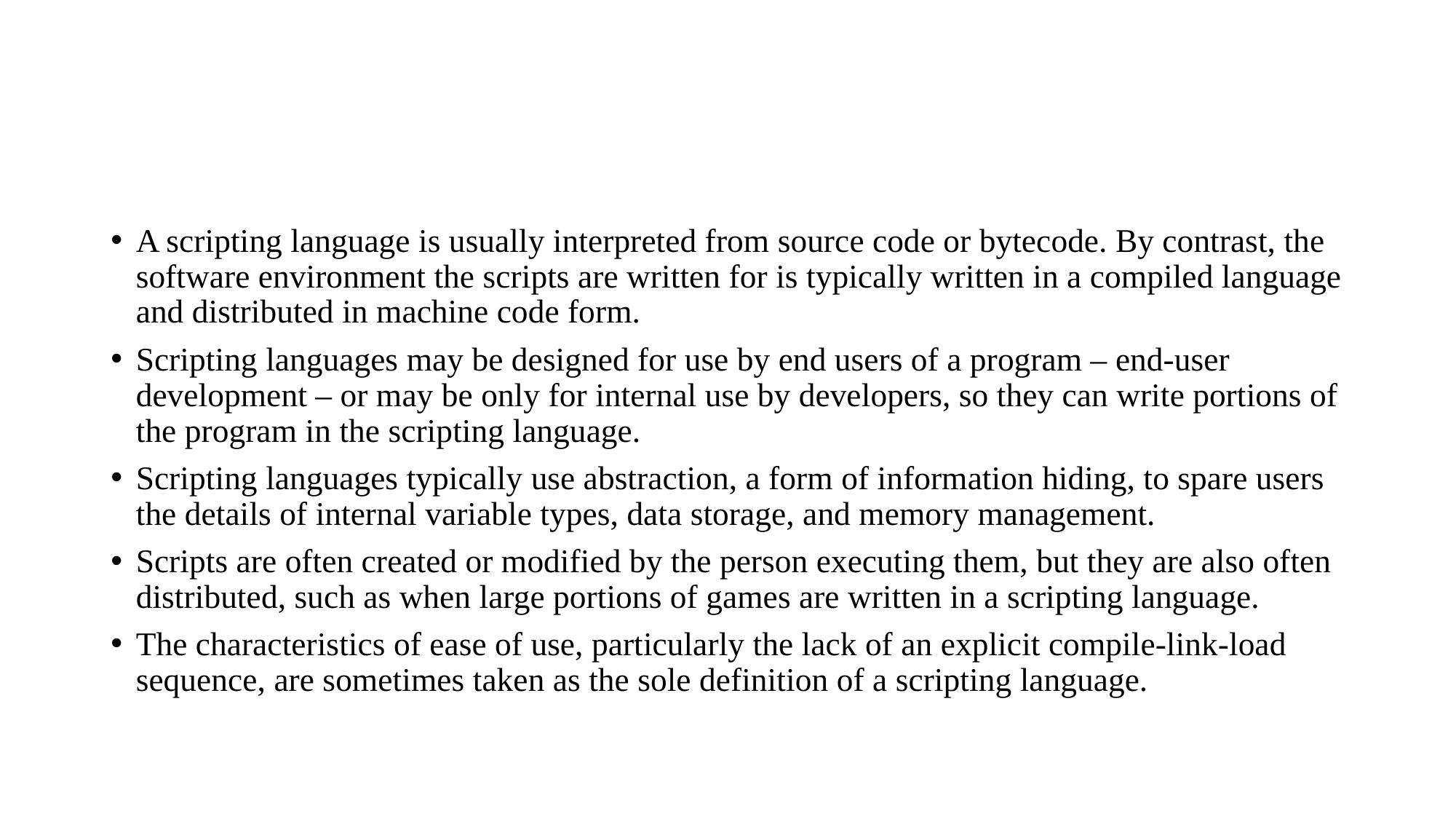

#
A scripting language is usually interpreted from source code or bytecode. By contrast, the software environment the scripts are written for is typically written in a compiled language and distributed in machine code form.
Scripting languages may be designed for use by end users of a program – end-user development – or may be only for internal use by developers, so they can write portions of the program in the scripting language.
Scripting languages typically use abstraction, a form of information hiding, to spare users the details of internal variable types, data storage, and memory management.
Scripts are often created or modified by the person executing them, but they are also often distributed, such as when large portions of games are written in a scripting language.
The characteristics of ease of use, particularly the lack of an explicit compile-link-load sequence, are sometimes taken as the sole definition of a scripting language.